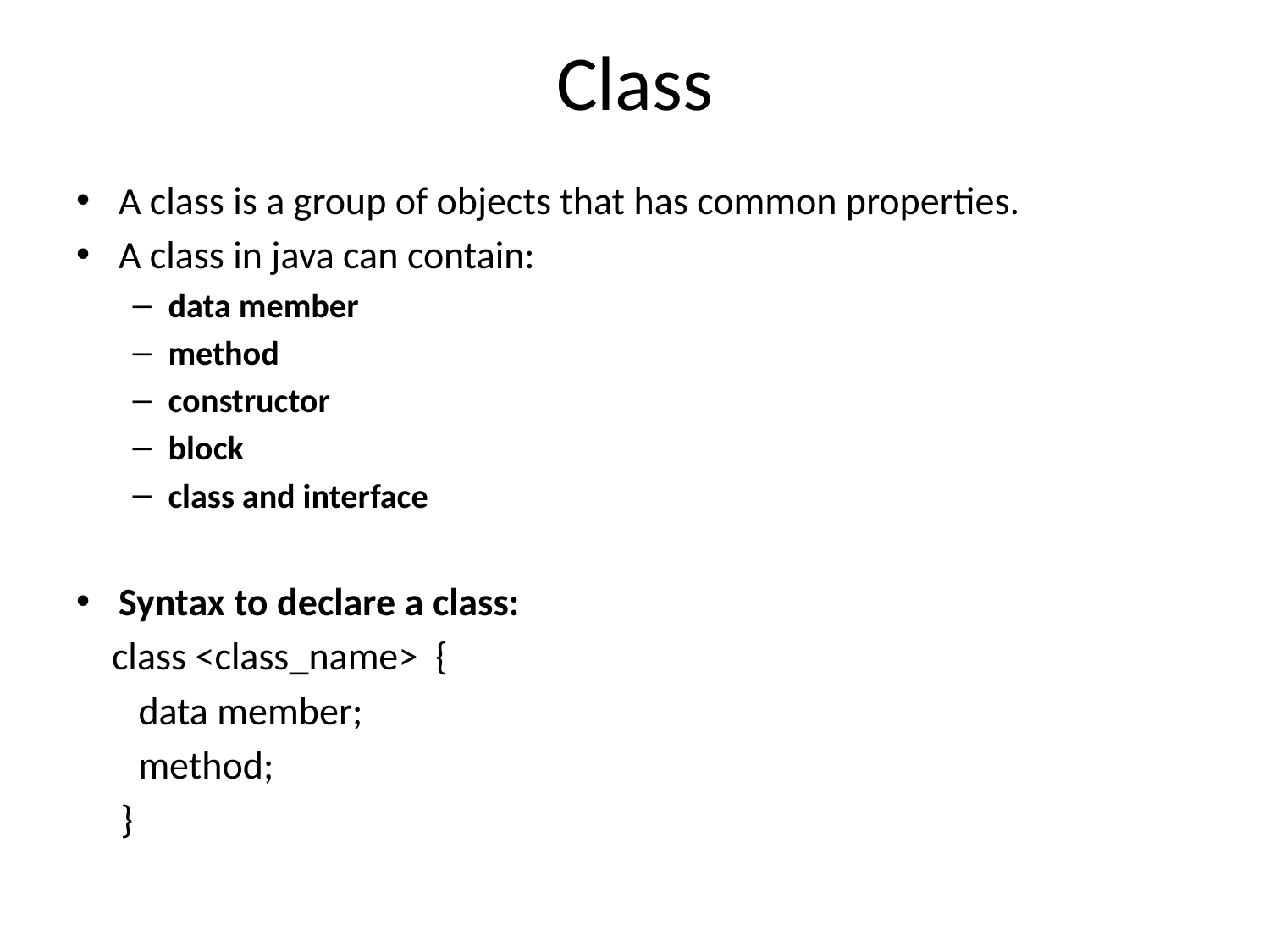

# Class
A class is a group of objects that has common properties.
A class in java can contain:
data member
method
constructor
block
class and interface

Syntax to declare a class:
    class <class_name>  {
       data member;
       method;
     }